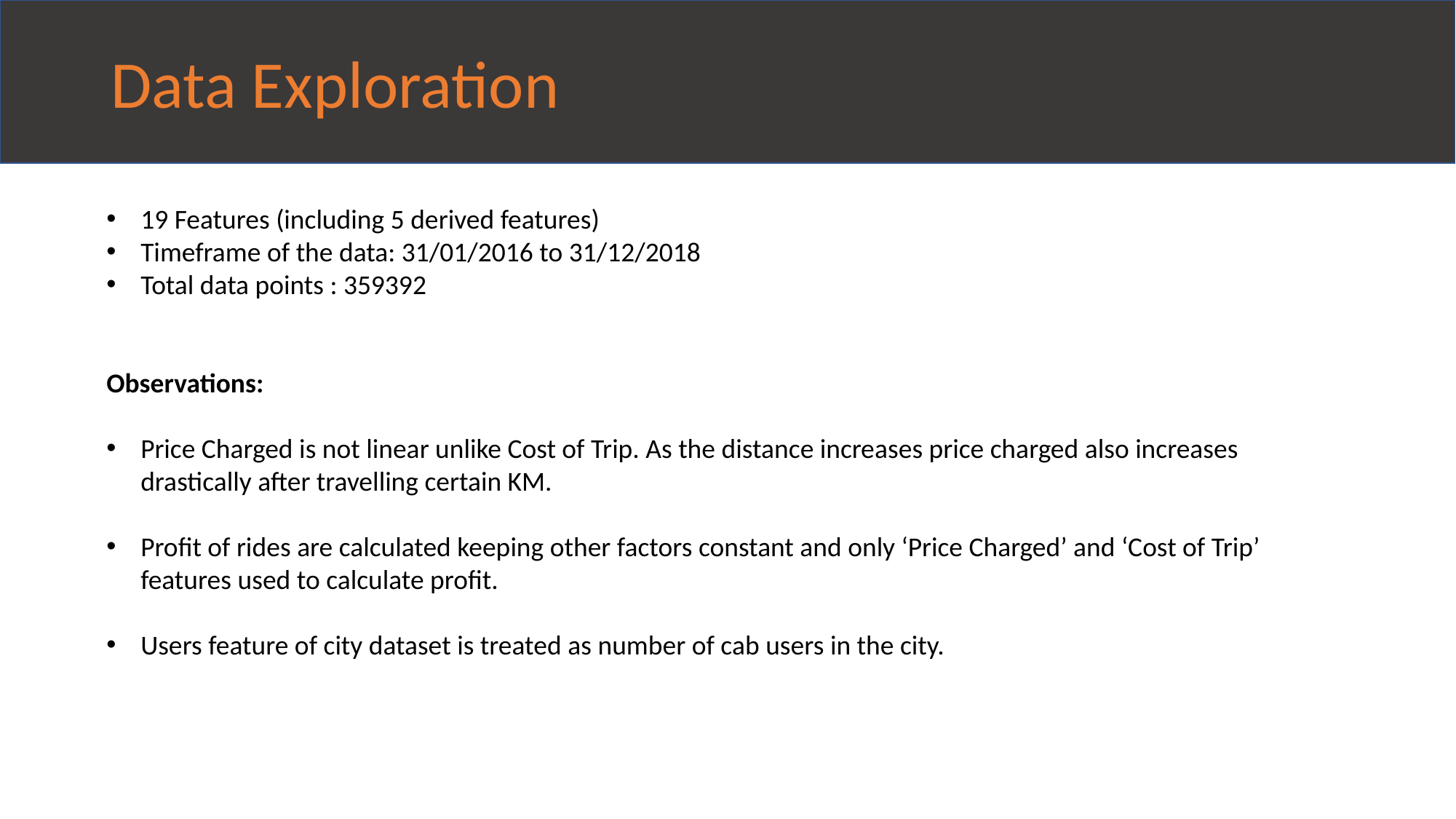

# Data Exploration

19 Features (including 5 derived features)
Timeframe of the data: 31/01/2016 to 31/12/2018
Total data points : 359392

Observations:

Price Charged is not linear unlike Cost of Trip. As the distance increases price charged also increases drastically after travelling certain KM.

Profit of rides are calculated keeping other factors constant and only ‘Price Charged’ and ‘Cost of Trip’ features used to calculate profit.

Users feature of city dataset is treated as number of cab users in the city.